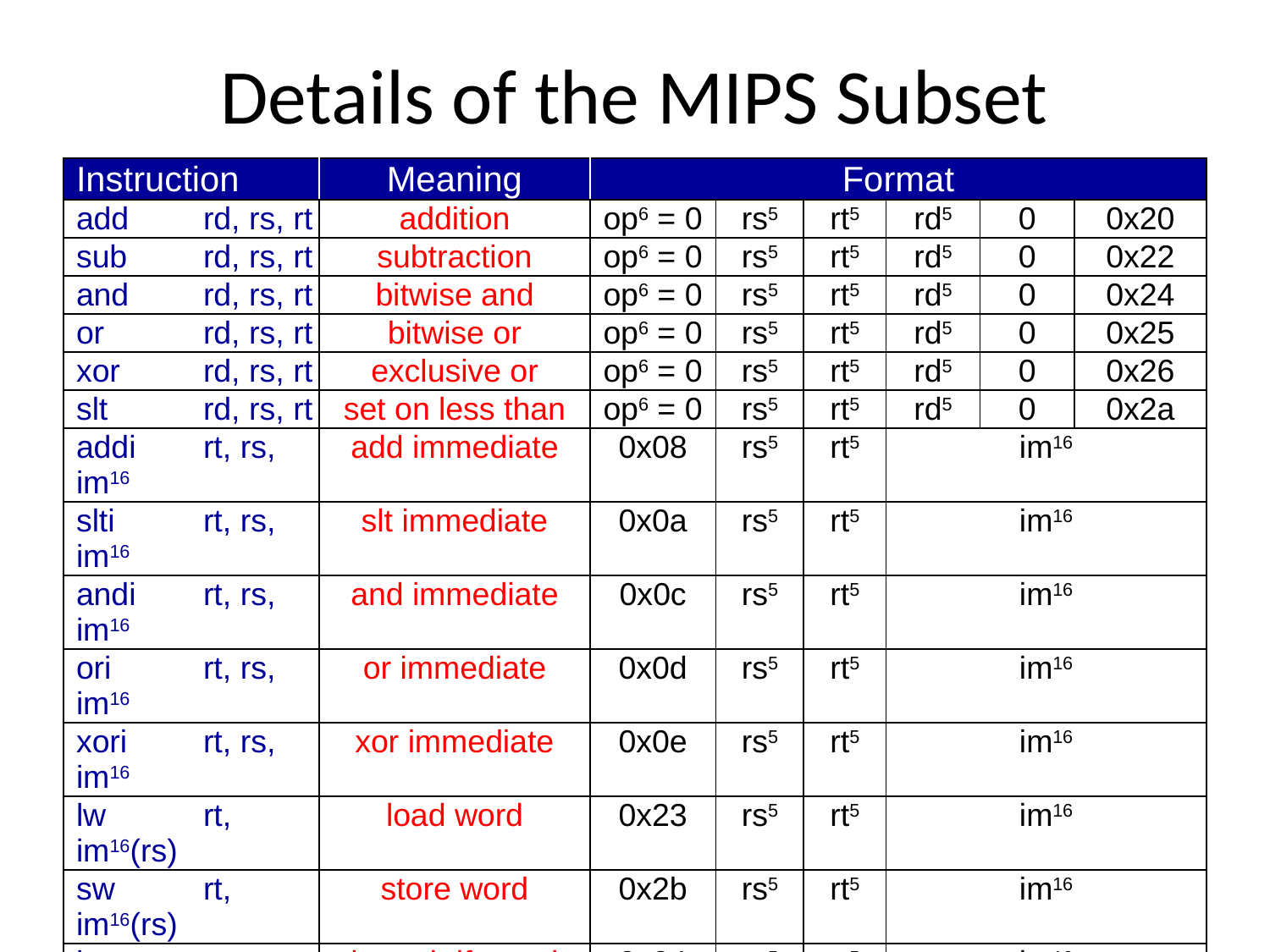

# Details of the MIPS Subset
| Instruction | Meaning | Format |  |  |  |  |  |
| --- | --- | --- | --- | --- | --- | --- | --- |
| add rd, rs, rt | addition | op6 = 0 | rs5 | rt5 | rd5 | 0 | 0x20 |
| sub rd, rs, rt | subtraction | op6 = 0 | rs5 | rt5 | rd5 | 0 | 0x22 |
| and rd, rs, rt | bitwise and | op6 = 0 | rs5 | rt5 | rd5 | 0 | 0x24 |
| or rd, rs, rt | bitwise or | op6 = 0 | rs5 | rt5 | rd5 | 0 | 0x25 |
| xor rd, rs, rt | exclusive or | op6 = 0 | rs5 | rt5 | rd5 | 0 | 0x26 |
| slt rd, rs, rt | set on less than | op6 = 0 | rs5 | rt5 | rd5 | 0 | 0x2a |
| addi rt, rs, im16 | add immediate | 0x08 | rs5 | rt5 | im16 |  |  |
| slti rt, rs, im16 | slt immediate | 0x0a | rs5 | rt5 | im16 |  |  |
| andi rt, rs, im16 | and immediate | 0x0c | rs5 | rt5 | im16 |  |  |
| ori rt, rs, im16 | or immediate | 0x0d | rs5 | rt5 | im16 |  |  |
| xori rt, rs, im16 | xor immediate | 0x0e | rs5 | rt5 | im16 |  |  |
| lw rt, im16(rs) | load word | 0x23 | rs5 | rt5 | im16 |  |  |
| sw rt, im16(rs) | store word | 0x2b | rs5 | rt5 | im16 |  |  |
| beq rs, rt, im16 | branch if equal | 0x04 | rs5 | rt5 | im16 |  |  |
| bne rs, rt, im16 | branch not equal | 0x05 | rs5 | rt5 | im16 |  |  |
| j im26 | jump | 0x02 | im26 |  |  |  |  |